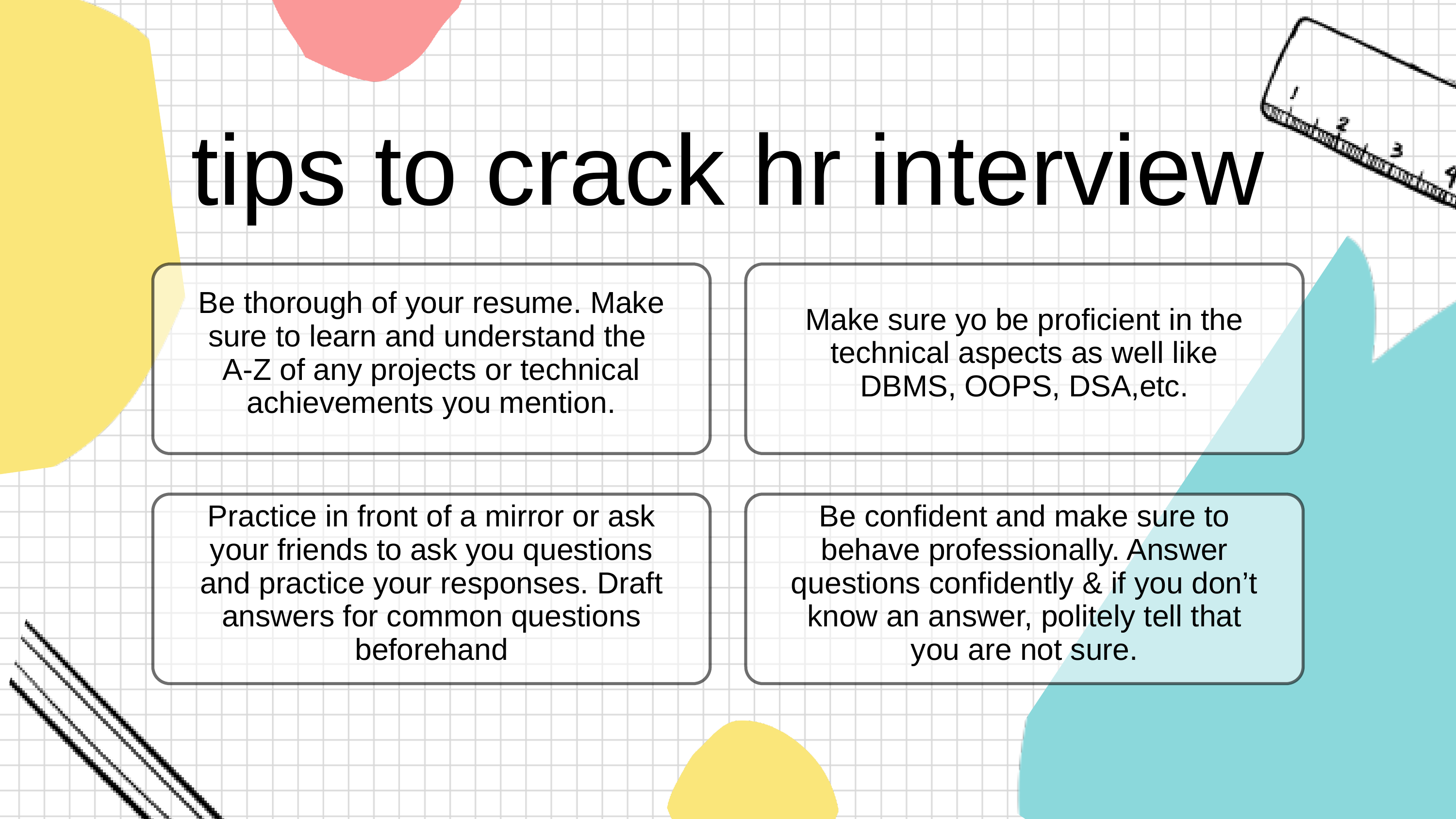

tips to crack hr interview

Be thorough of your resume. Make sure to learn and understand the
A-Z of any projects or technical achievements you mention.
Make sure yo be proficient in the technical aspects as well like DBMS, OOPS, DSA,etc.

Practice in front of a mirror or ask your friends to ask you questions and practice your responses. Draft answers for common questions beforehand
Be confident and make sure to behave professionally. Answer questions confidently & if you don’t know an answer, politely tell that you are not sure.